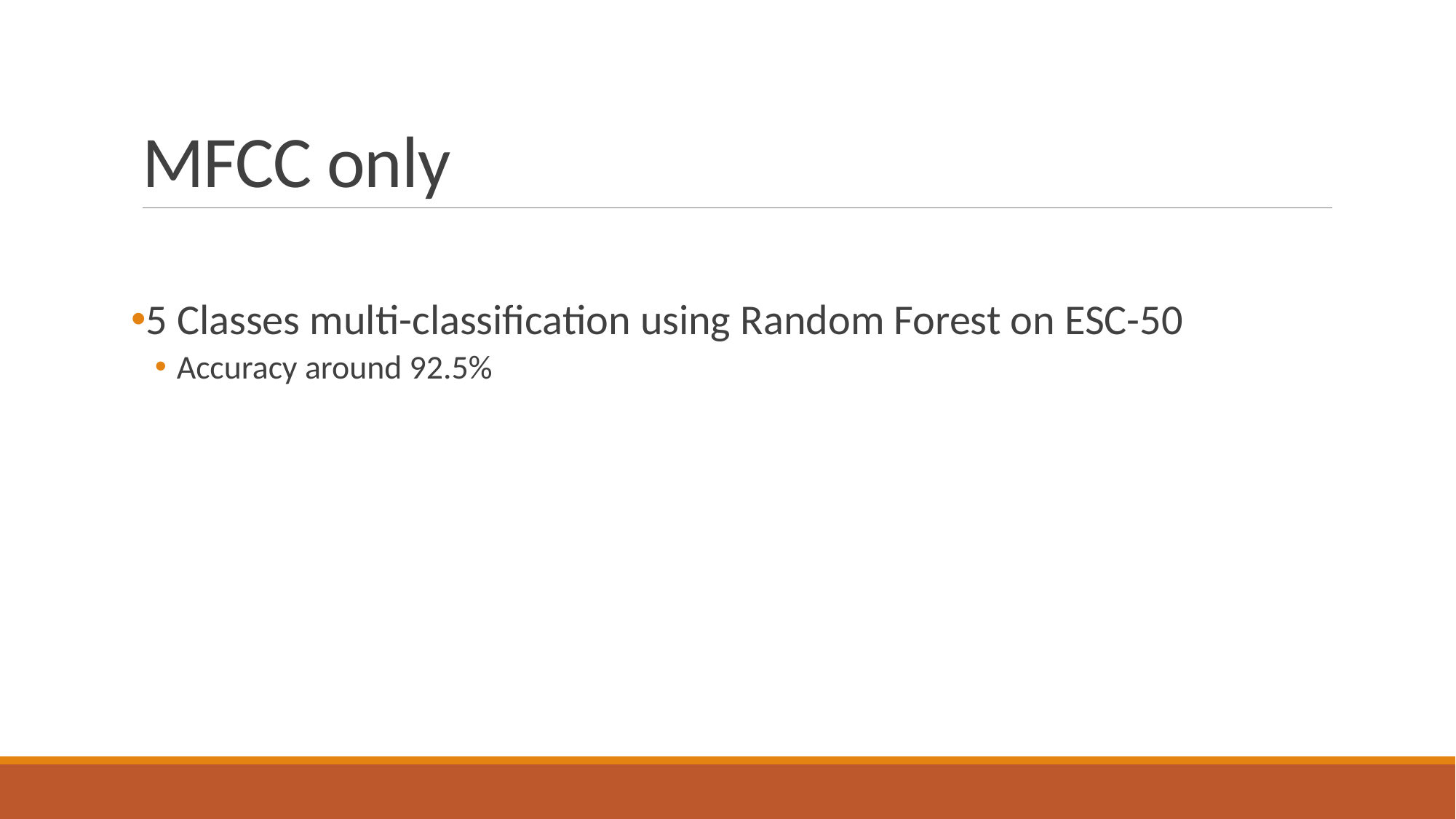

# MFCC only

5 Classes multi-classification using Random Forest on ESC-50
Accuracy around 92.5%